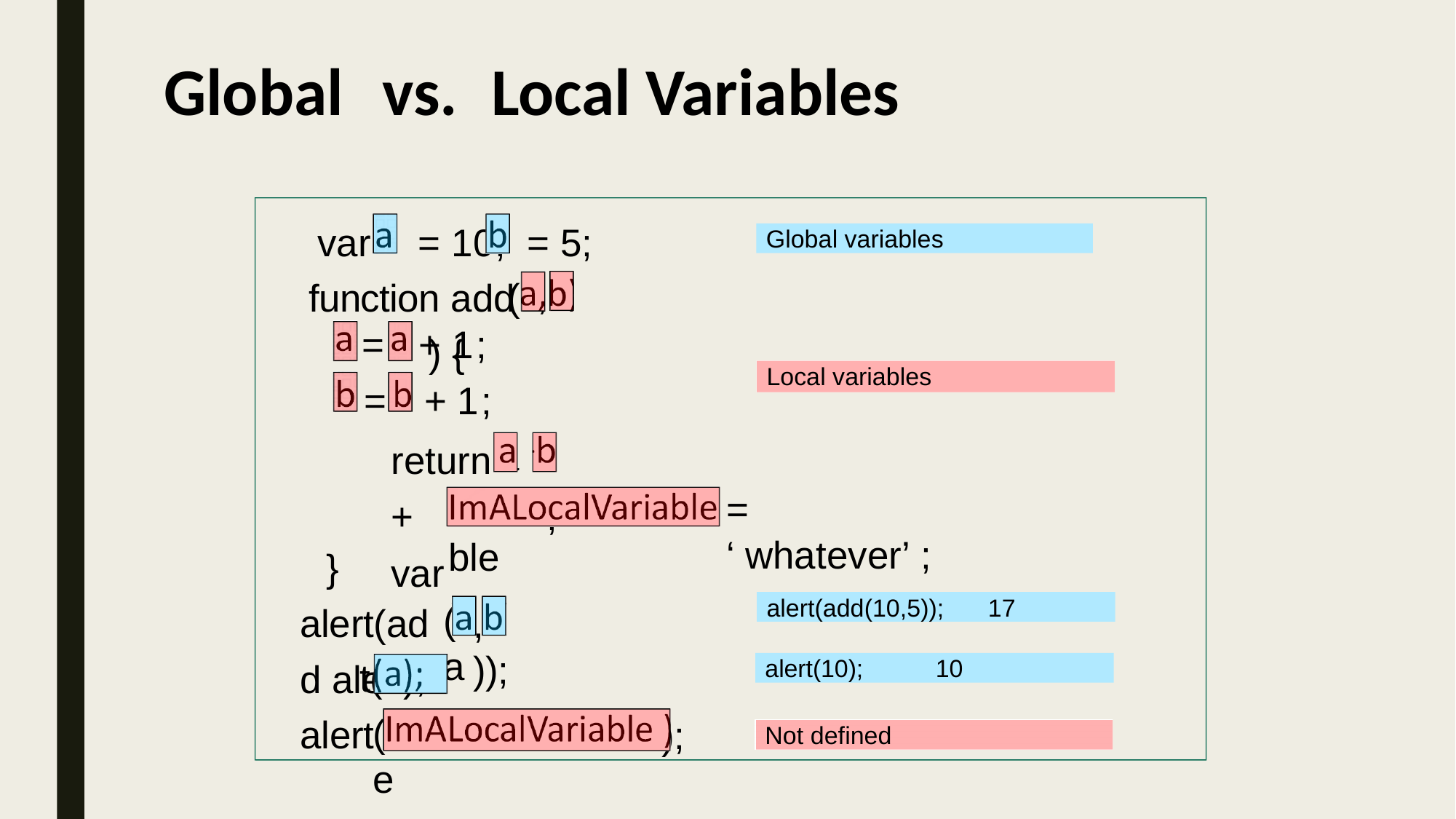

# Global	vs.	Local Variables

a
b
var	= 10,	= 5; function add		 ) {

Global variables

,b

(a
=	+ 1;
=	+ 1;
return	+	; var
a
a

Local variables
b

b

a

b

= ‘whatever’;
ImALocalVariable

}
alert(add aler
alert
alert(add(10,5));	17

(a

b
,	));
alert(10);  	10
t(a);

(ImALocalVariable

);

Not defined